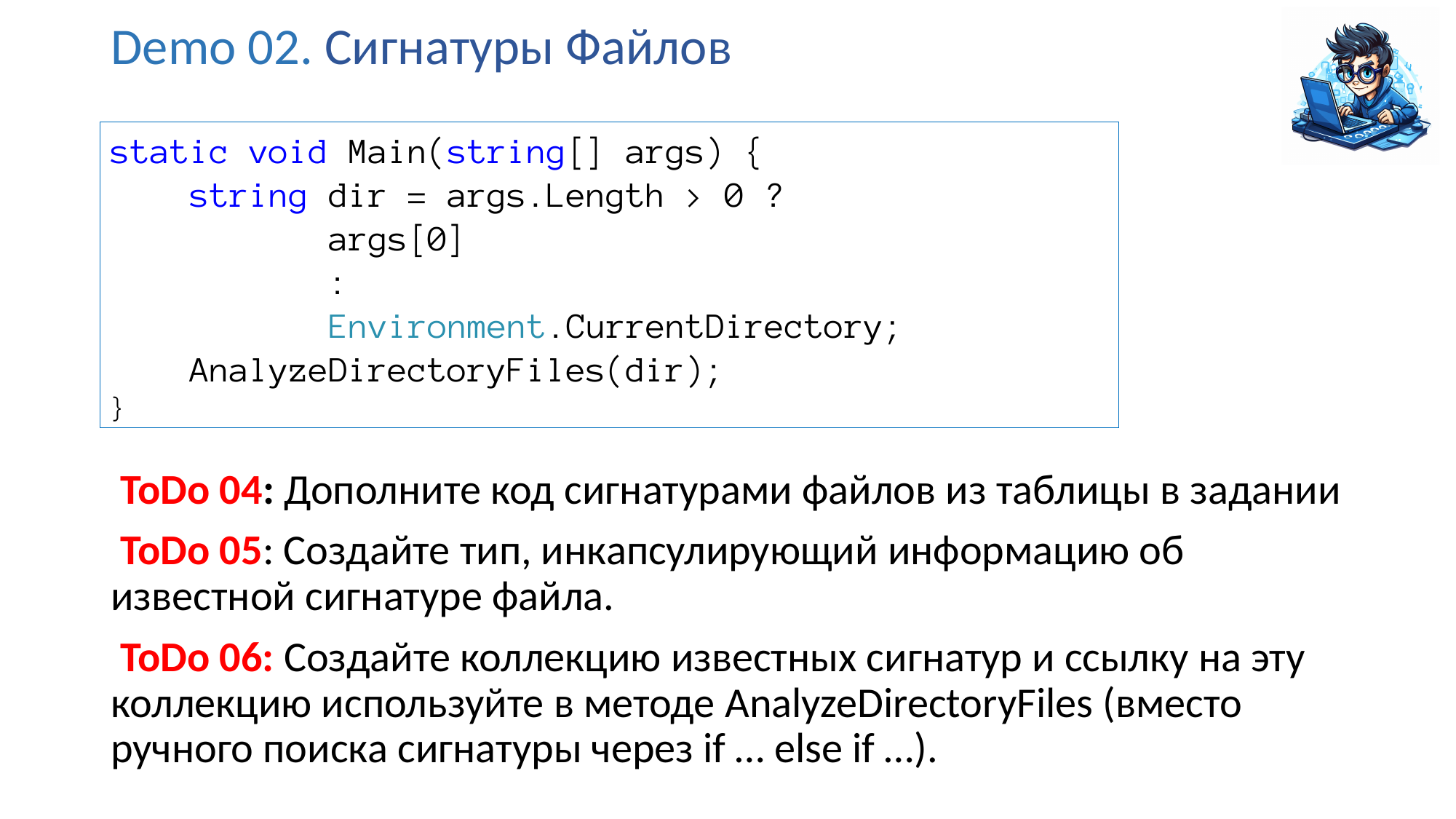

# Demo 02. Сигнатуры Файлов
static void Main(string[] args) {
    string dir = args.Length > 0 ?
		args[0]
		:
		Environment.CurrentDirectory;
    AnalyzeDirectoryFiles(dir);
}

 ToDo 04: Дополните код сигнатурами файлов из таблицы в задании
 ToDo 05: Создайте тип, инкапсулирующий информацию об известной сигнатуре файла.
 ToDo 06: Создайте коллекцию известных сигнатур и ссылку на эту коллекцию используйте в методе AnalyzeDirectoryFiles (вместо ручного поиска сигнатуры через if … else if …).